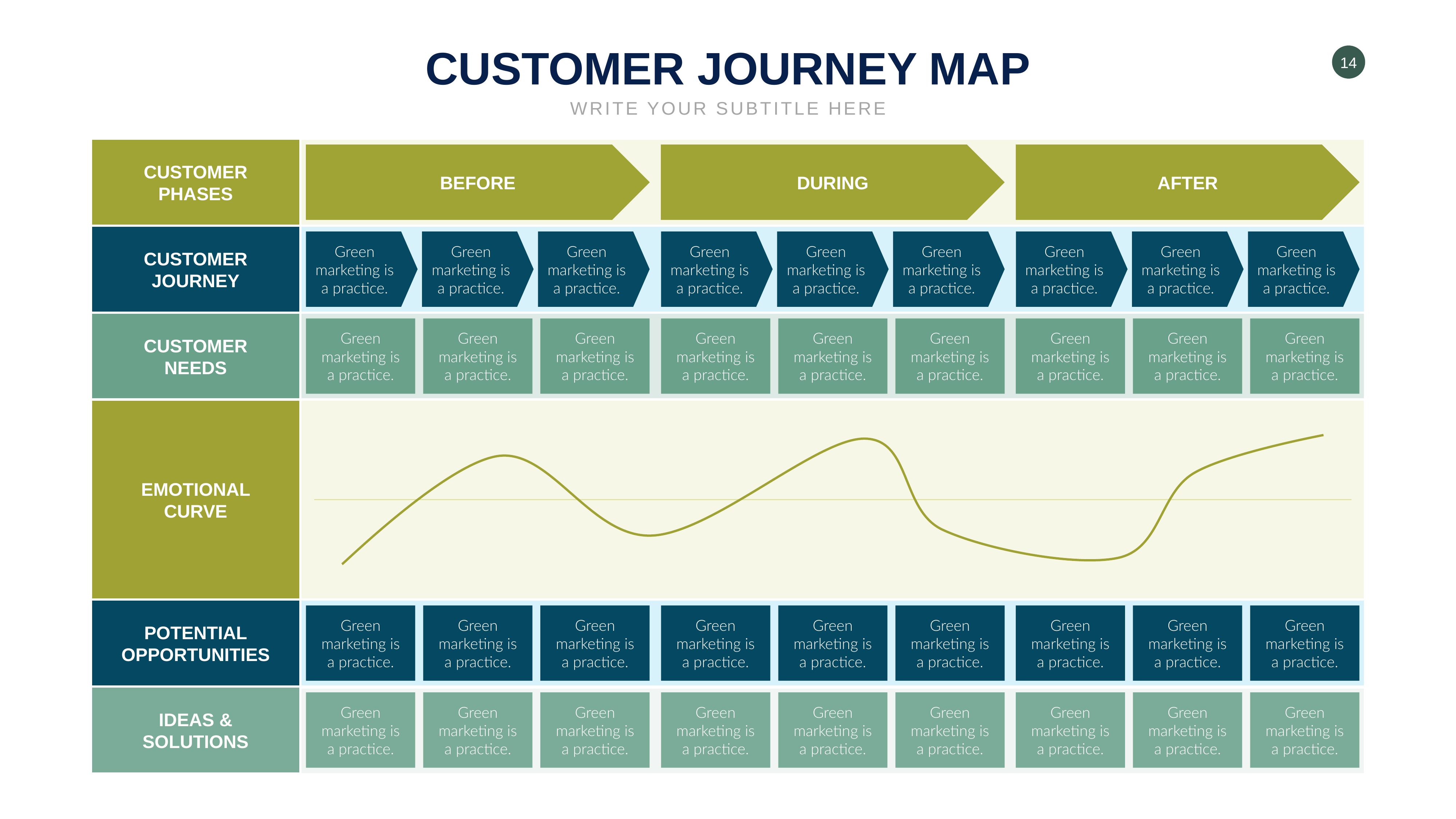

CUSTOMER JOURNEY MAP
WRITE YOUR SUBTITLE HERE

CUSTOMER PHASES
BEFORE
DURING
AFTER

Green marketing is a practice.
Green marketing is a practice.
Green marketing is a practice.
Green marketing is a practice.
Green marketing is a practice.
Green marketing is a practice.
Green marketing is a practice.
Green marketing is a practice.
Green marketing is a practice.
CUSTOMER JOURNEY

Green marketing is a practice.
Green marketing is a practice.
Green marketing is a practice.
Green marketing is a practice.
Green marketing is a practice.
Green marketing is a practice.
Green marketing is a practice.
Green marketing is a practice.
Green marketing is a practice.
CUSTOMER NEEDS

EMOTIONAL CURVE

Green marketing is a practice.
Green marketing is a practice.
Green marketing is a practice.
Green marketing is a practice.
Green marketing is a practice.
Green marketing is a practice.
Green marketing is a practice.
Green marketing is a practice.
Green marketing is a practice.
POTENTIAL OPPORTUNITIES

Green marketing is a practice.
Green marketing is a practice.
Green marketing is a practice.
Green marketing is a practice.
Green marketing is a practice.
Green marketing is a practice.
Green marketing is a practice.
Green marketing is a practice.
Green marketing is a practice.
IDEAS & SOLUTIONS